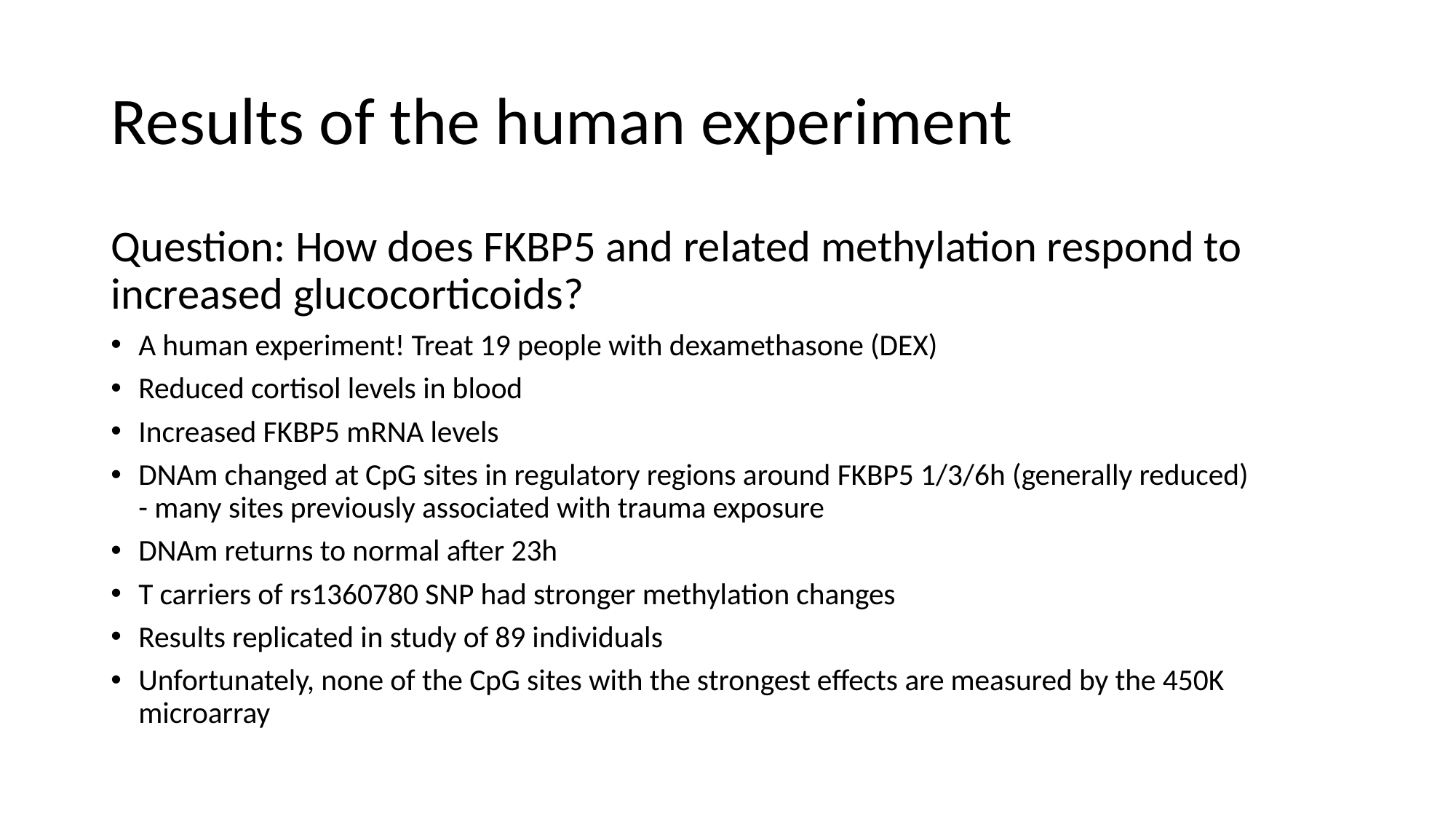

# Results of the human experiment
Question: How does FKBP5 and related methylation respond to increased glucocorticoids?
A human experiment! Treat 19 people with dexamethasone (DEX)
Reduced cortisol levels in blood
Increased FKBP5 mRNA levels
DNAm changed at CpG sites in regulatory regions around FKBP5 1/3/6h (generally reduced)
- many sites previously associated with trauma exposure
DNAm returns to normal after 23h
T carriers of rs1360780 SNP had stronger methylation changes
Results replicated in study of 89 individuals
Unfortunately, none of the CpG sites with the strongest effects are measured by the 450K microarray